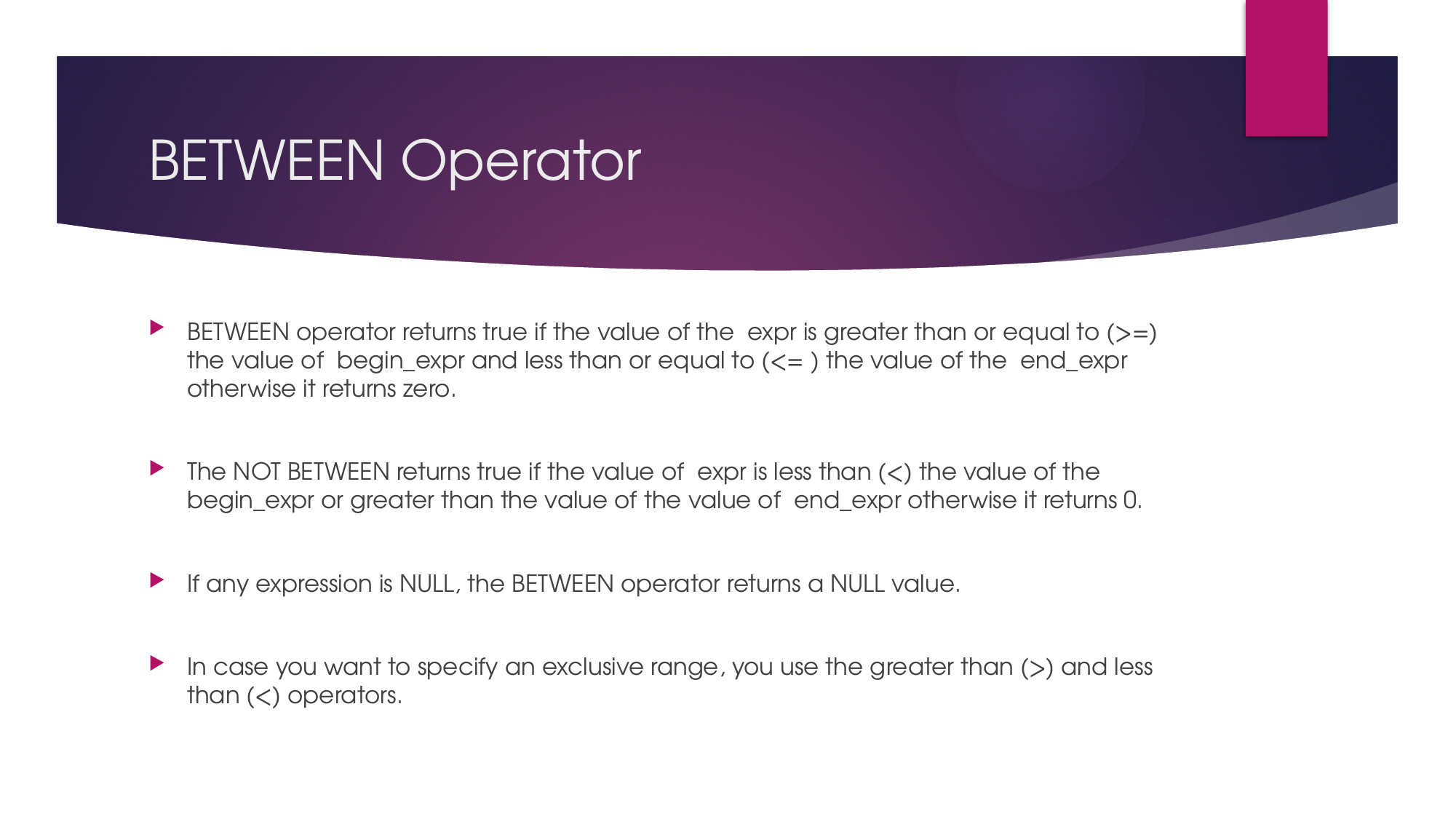

# BETWEEN Operator
BETWEEN operator returns true if the value of the  expr is greater than or equal to (>=) the value of  begin_expr and less than or equal to (<= ) the value of the  end_expr otherwise it returns zero.

The NOT BETWEEN returns true if the value of  expr is less than (<) the value of the  begin_expr or greater than the value of the value of  end_expr otherwise it returns 0.

If any expression is NULL, the BETWEEN operator returns a NULL value.

In case you want to specify an exclusive range, you use the greater than (>) and less than (<) operators.